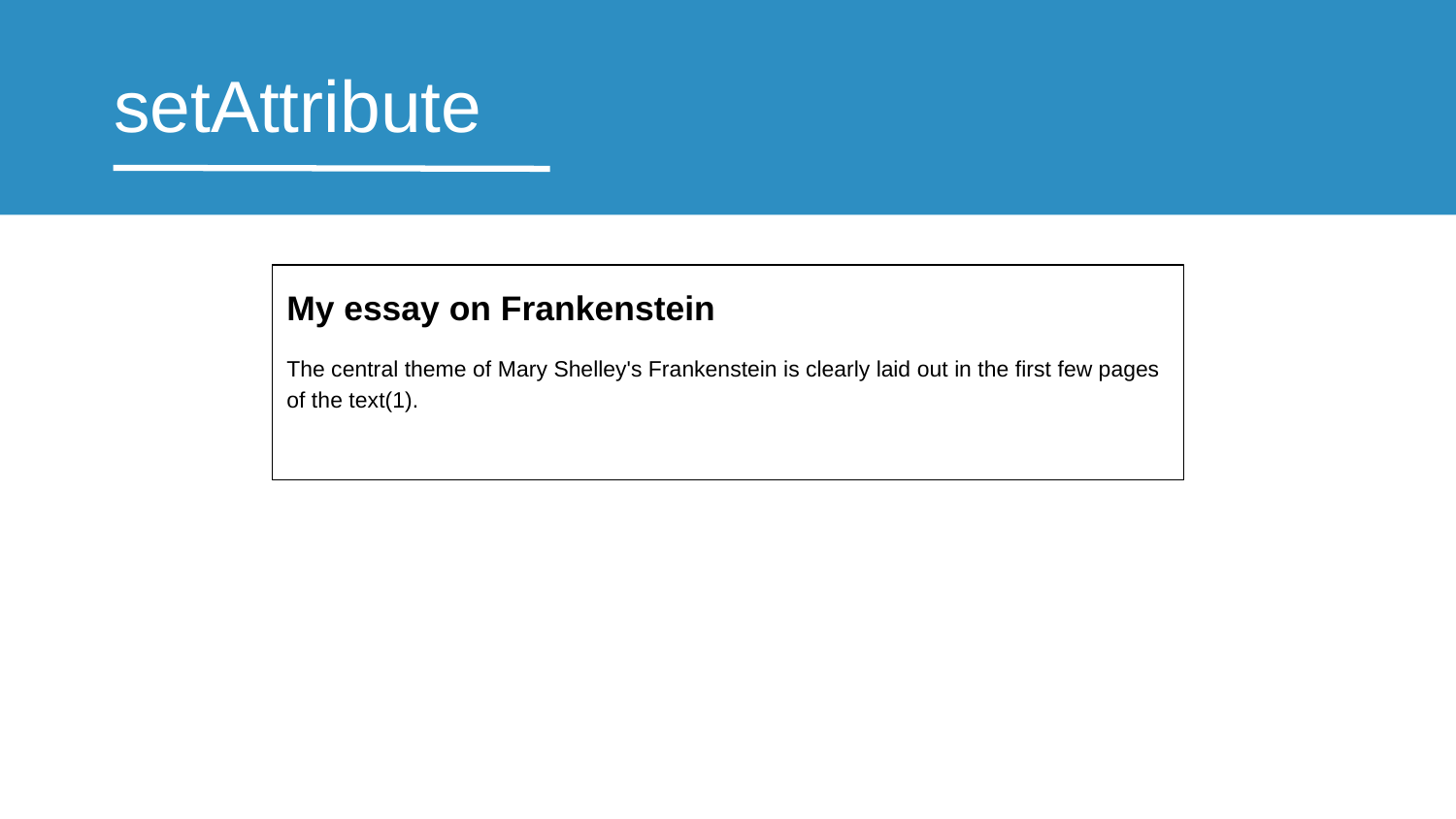

# setAttribute
My essay on Frankenstein
The central theme of Mary Shelley's Frankenstein is clearly laid out in the first few pages of the text(1).